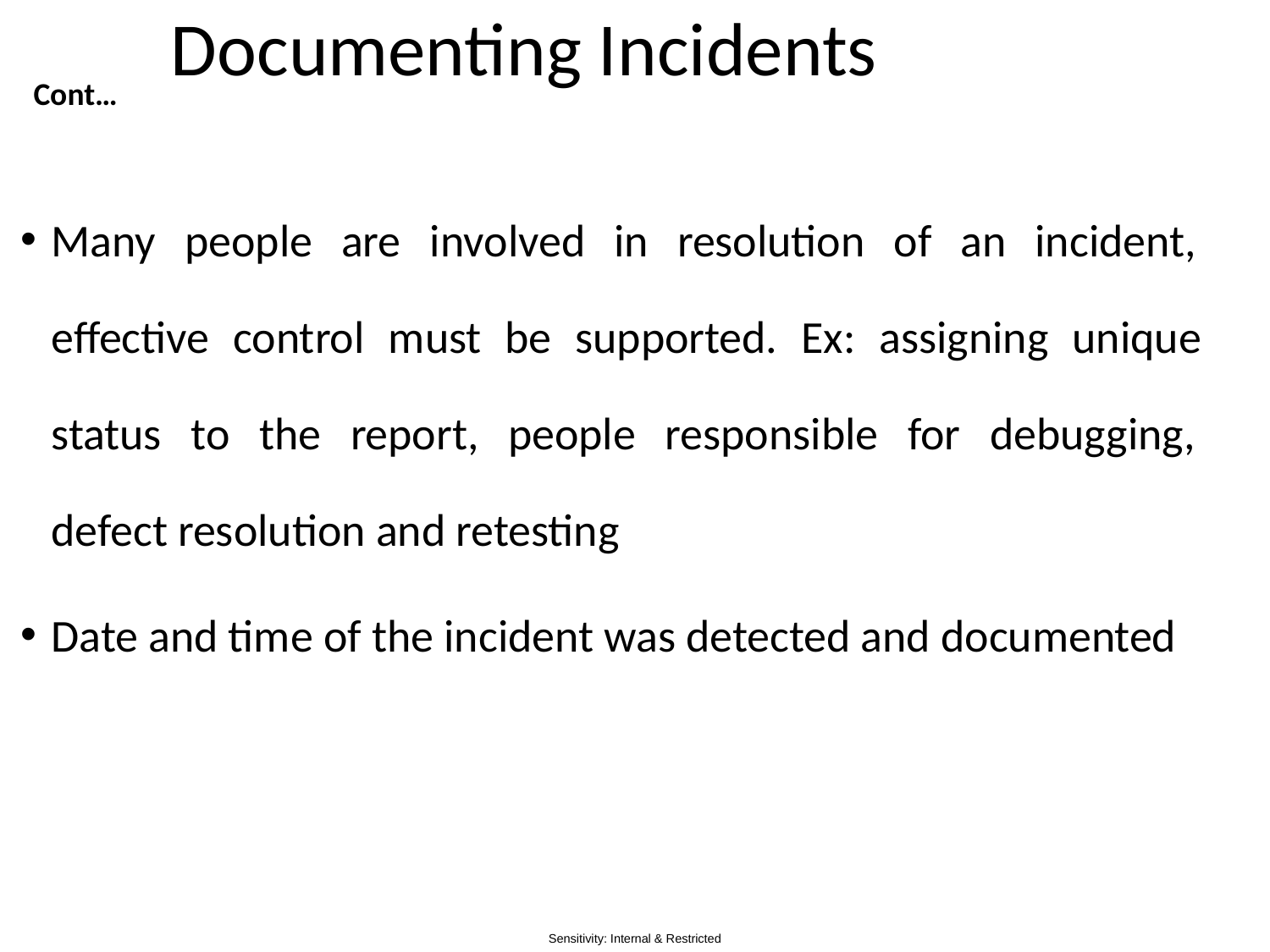

# Documenting Incidents
Cont…
Many people are involved in resolution of an incident,
effective control must be supported. Ex: assigning unique
status to the report, people responsible for debugging,
defect resolution and retesting
Date and time of the incident was detected and documented